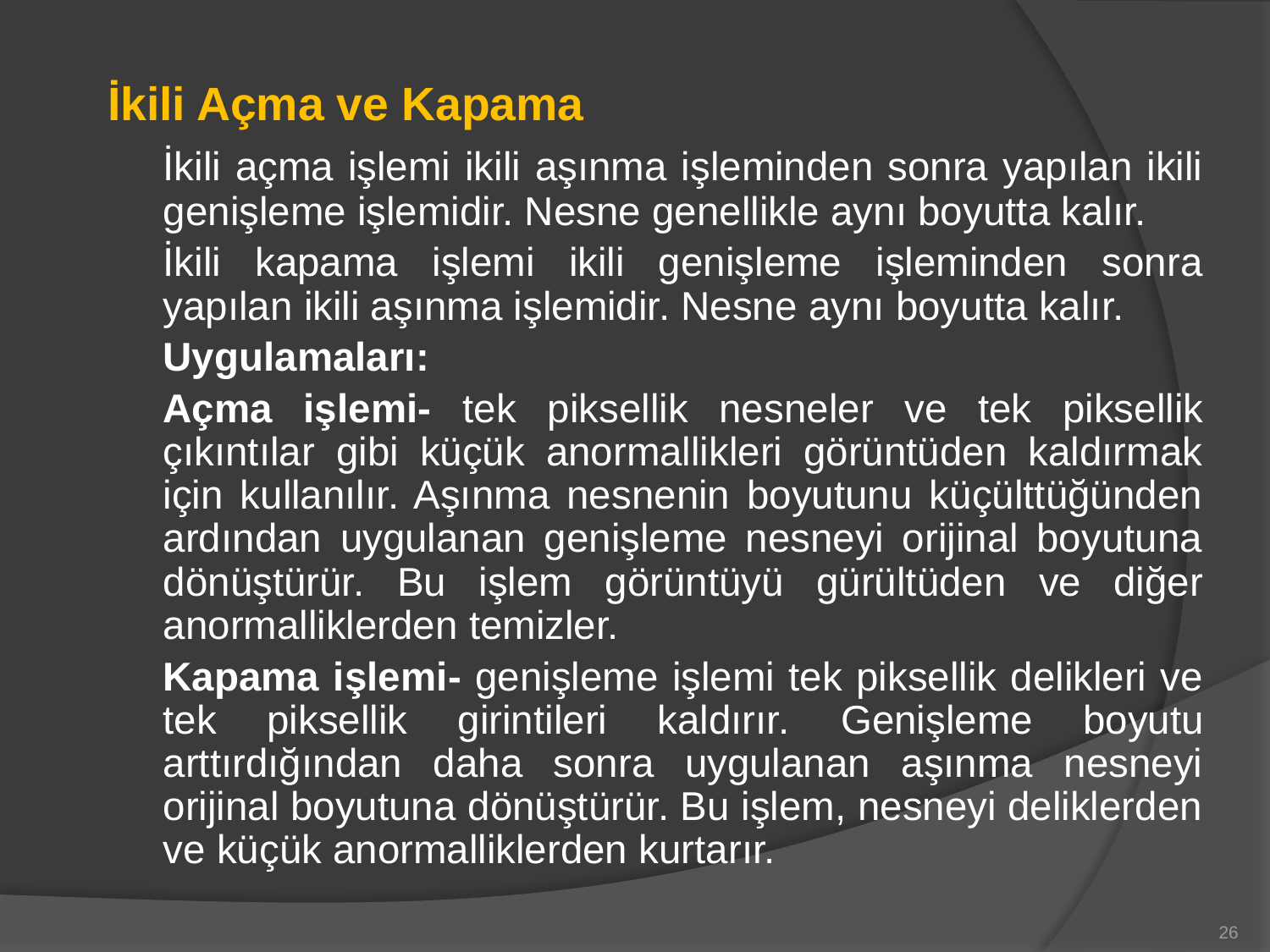

İkili Açma ve Kapama
	İkili açma işlemi ikili aşınma işleminden sonra yapılan ikili genişleme işlemidir. Nesne genellikle aynı boyutta kalır.
	İkili kapama işlemi ikili genişleme işleminden sonra yapılan ikili aşınma işlemidir. Nesne aynı boyutta kalır.
	Uygulamaları:
	Açma işlemi- tek piksellik nesneler ve tek piksellik çıkıntılar gibi küçük anormallikleri görüntüden kaldırmak için kullanılır. Aşınma nesnenin boyutunu küçülttüğünden ardından uygulanan genişleme nesneyi orijinal boyutuna dönüştürür. Bu işlem görüntüyü gürültüden ve diğer anormalliklerden temizler.
	Kapama işlemi- genişleme işlemi tek piksellik delikleri ve tek piksellik girintileri kaldırır. Genişleme boyutu arttırdığından daha sonra uygulanan aşınma nesneyi orijinal boyutuna dönüştürür. Bu işlem, nesneyi deliklerden ve küçük anormalliklerden kurtarır.
26